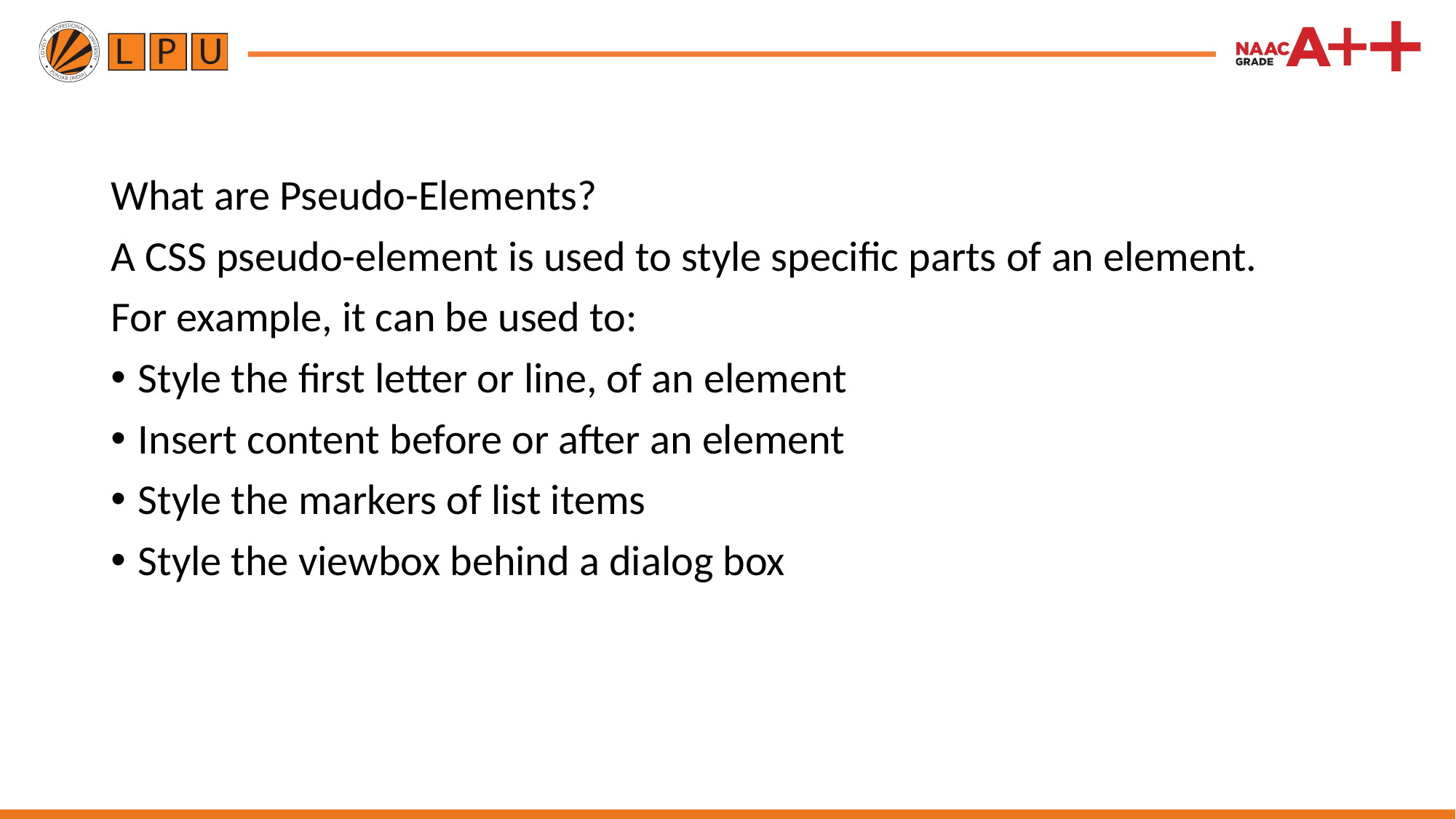

What are Pseudo-Elements?
A CSS pseudo-element is used to style specific parts of an element.
For example, it can be used to:
Style the first letter or line, of an element
Insert content before or after an element
Style the markers of list items
Style the viewbox behind a dialog box